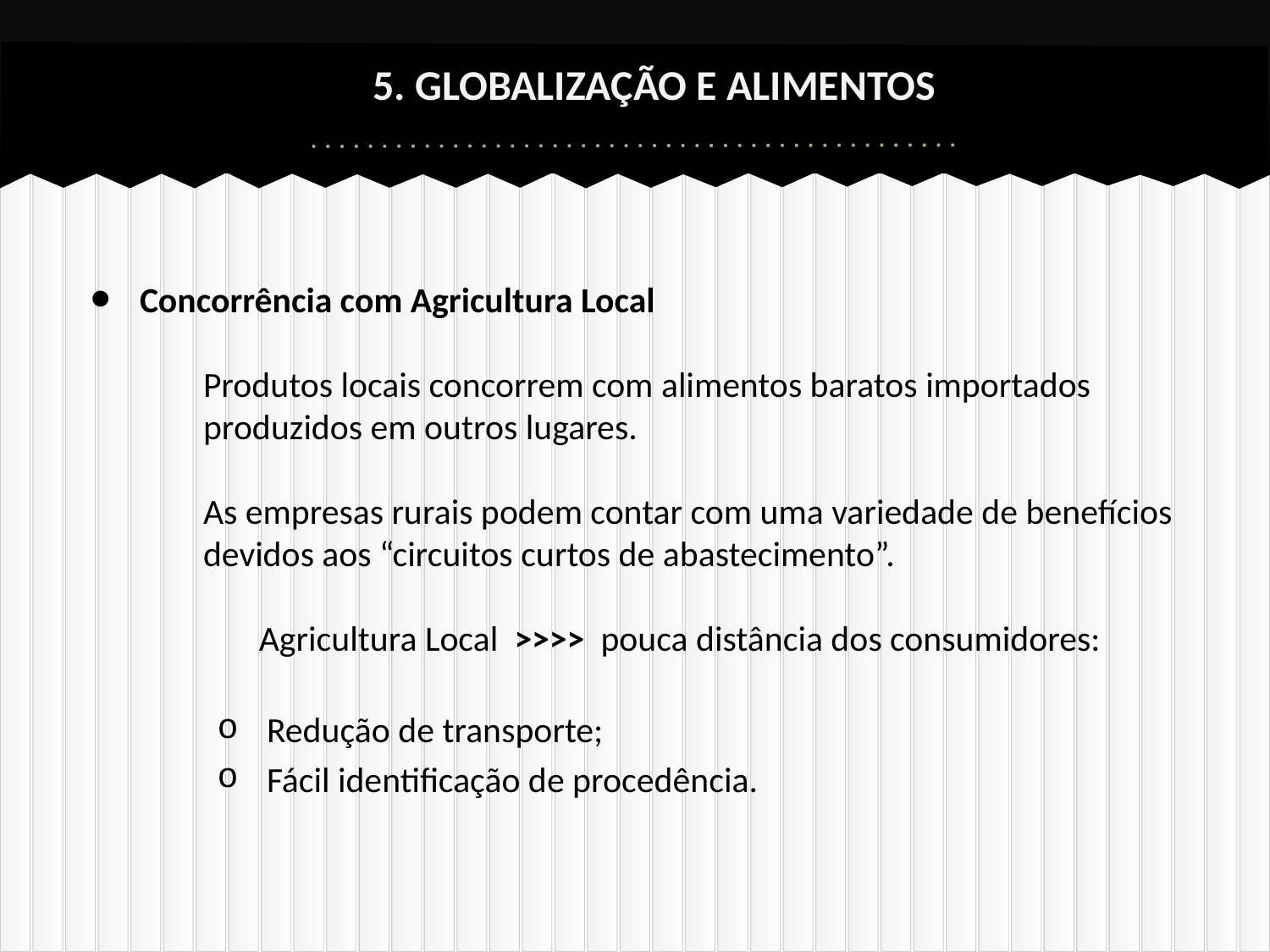

# 5. GLOBALIZAÇÃO E ALIMENTOS

Concorrência com Agricultura Local

Produtos locais concorrem com alimentos baratos importados       produzidos em outros lugares.

As empresas rurais podem contar com uma variedade de benefícios devidos aos “circuitos curtos de abastecimento”.

		 Agricultura Local  >>>>  pouca distância dos consumidores:

Redução de transporte;
Fácil identificação de procedência.